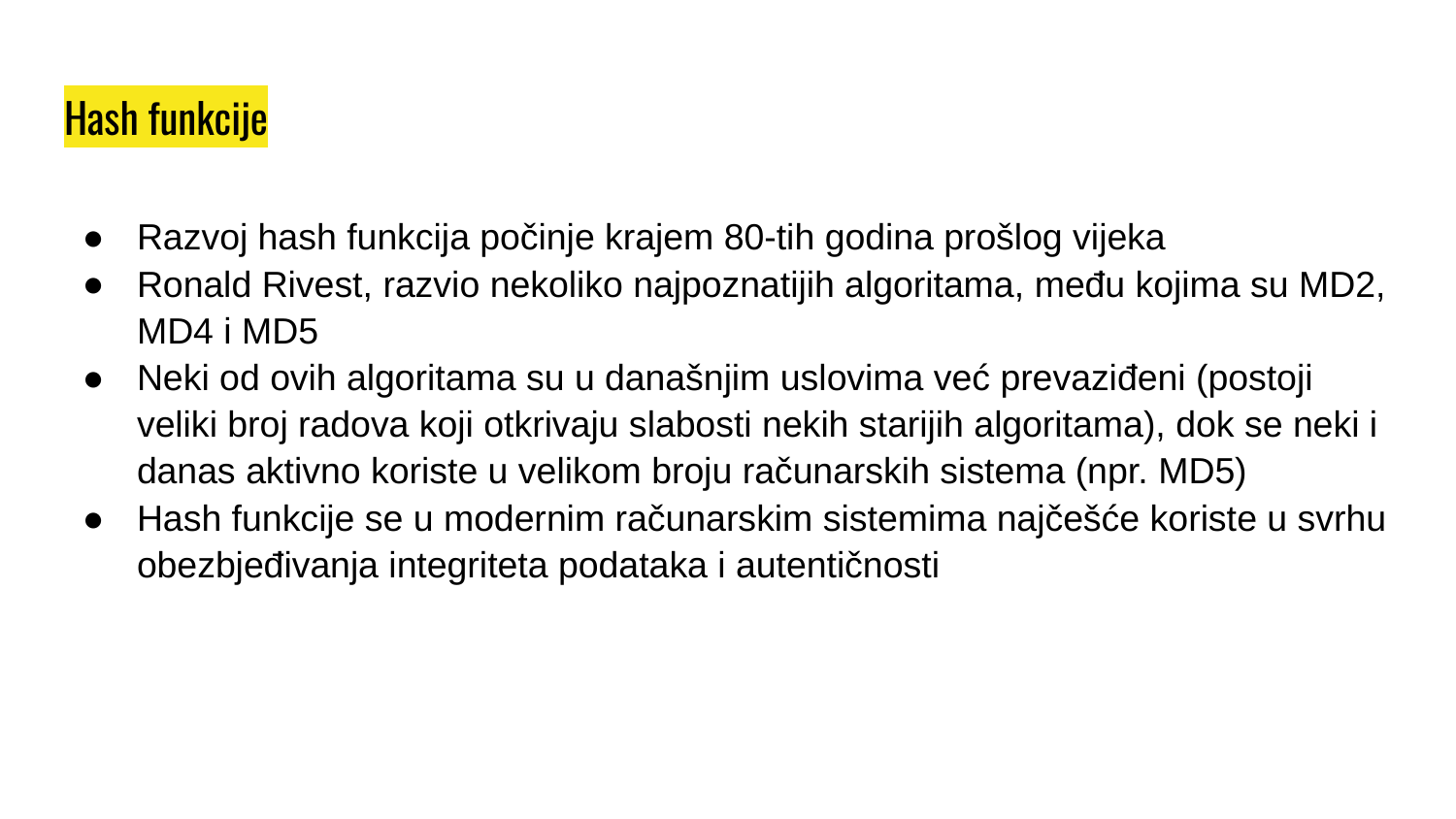

# Hash funkcije
Razvoj hash funkcija počinje krajem 80-tih godina prošlog vijeka
Ronald Rivest, razvio nekoliko najpoznatijih algoritama, među kojima su MD2, MD4 i MD5
Neki od ovih algoritama su u današnjim uslovima već prevaziđeni (postoji veliki broj radova koji otkrivaju slabosti nekih starijih algoritama), dok se neki i danas aktivno koriste u velikom broju računarskih sistema (npr. MD5)
Hash funkcije se u modernim računarskim sistemima najčešće koriste u svrhu obezbjeđivanja integriteta podataka i autentičnosti